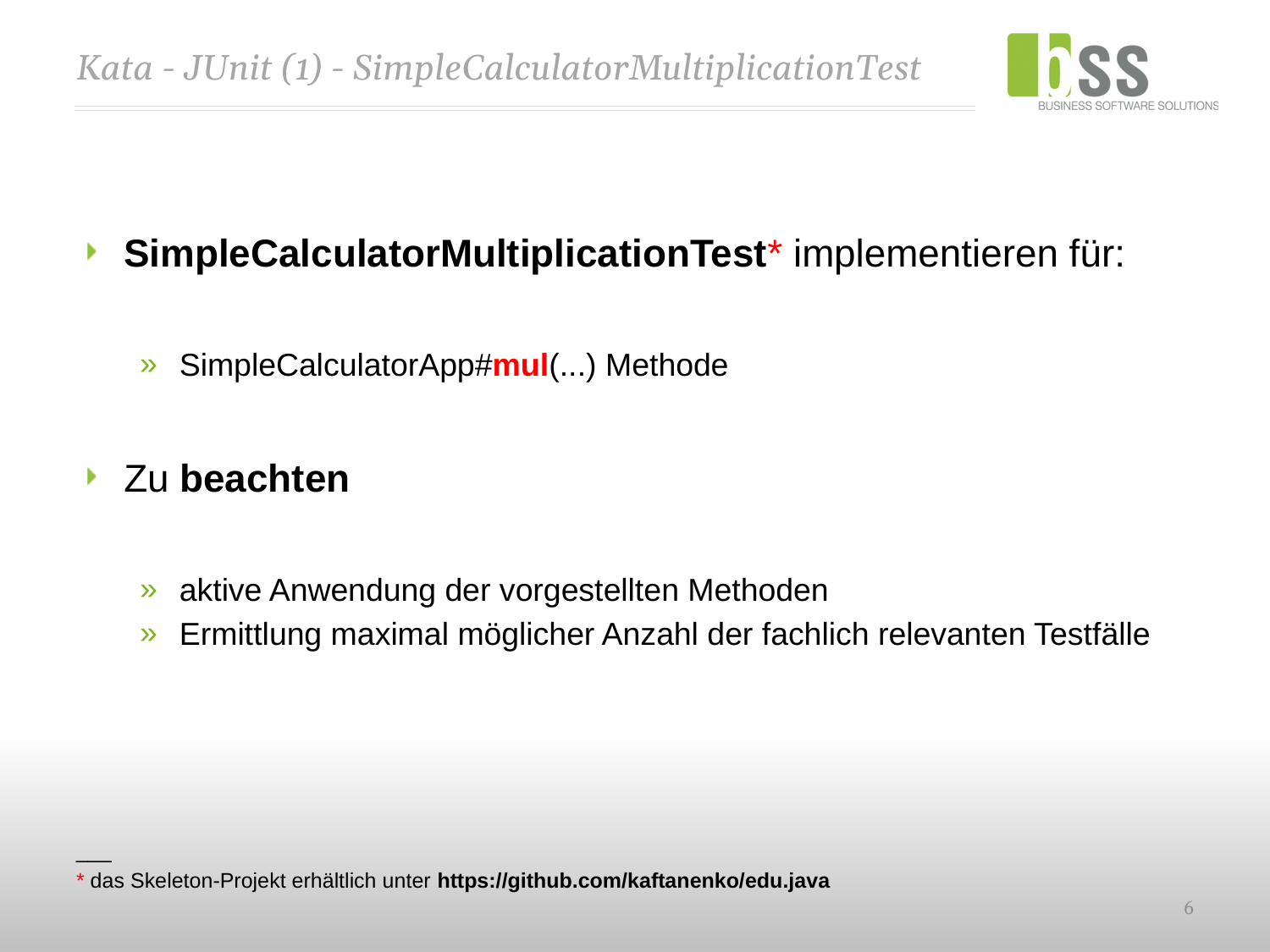

# Kata - JUnit (1) - SimpleCalculatorMultiplicationTest
SimpleCalculatorMultiplicationTest* implementieren für:

SimpleCalculatorApp#mul(...) Methode

Zu beachten

aktive Anwendung der vorgestellten Methoden
Ermittlung maximal möglicher Anzahl der fachlich relevanten Testfälle

___
* das Skeleton-Projekt erhältlich unter https://github.com/kaftanenko/edu.java
6